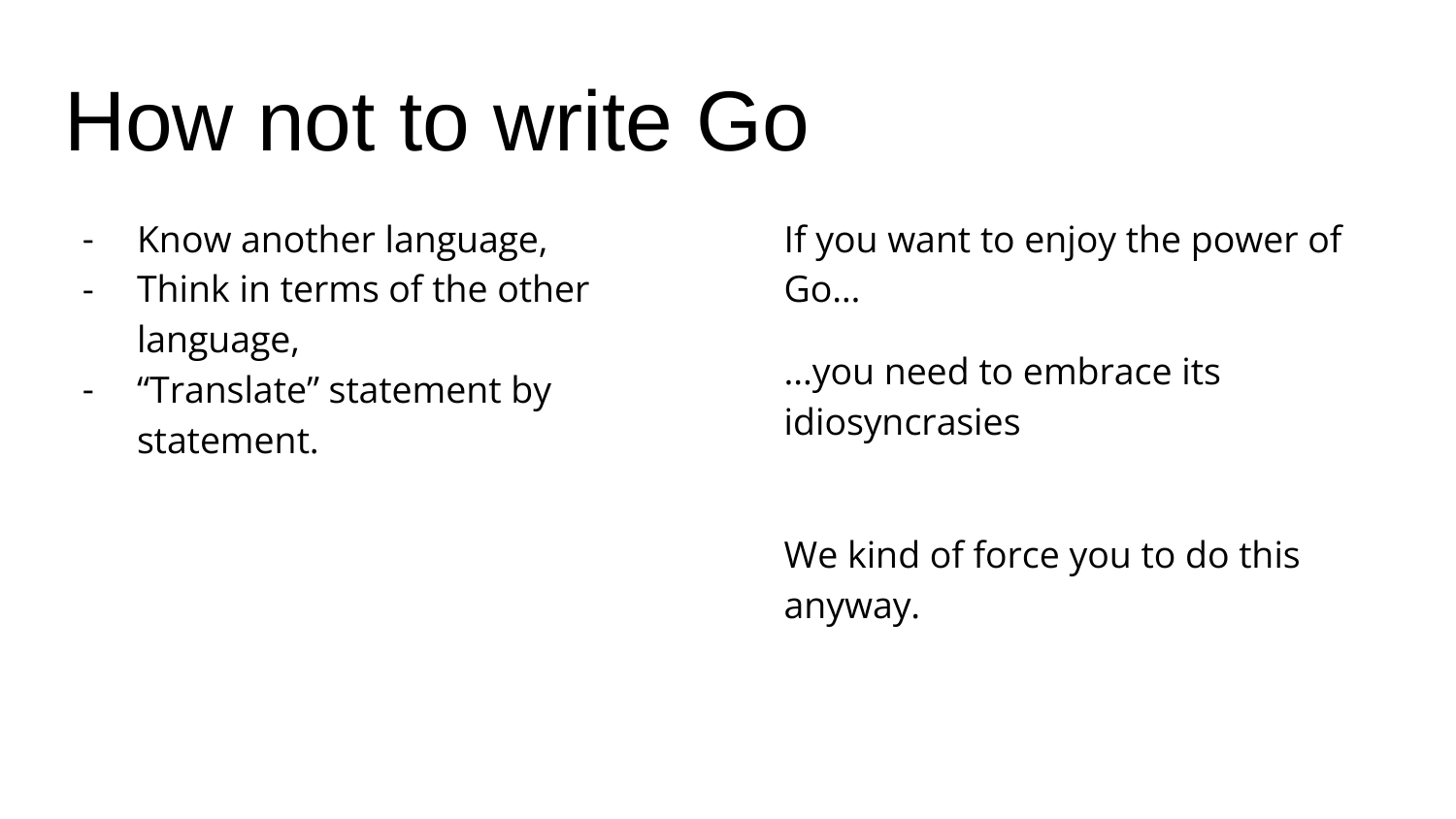

# How not to write Go
Know another language,
Think in terms of the other language,
“Translate” statement by statement.
If you want to enjoy the power of Go…
...you need to embrace its idiosyncrasies
We kind of force you to do this anyway.